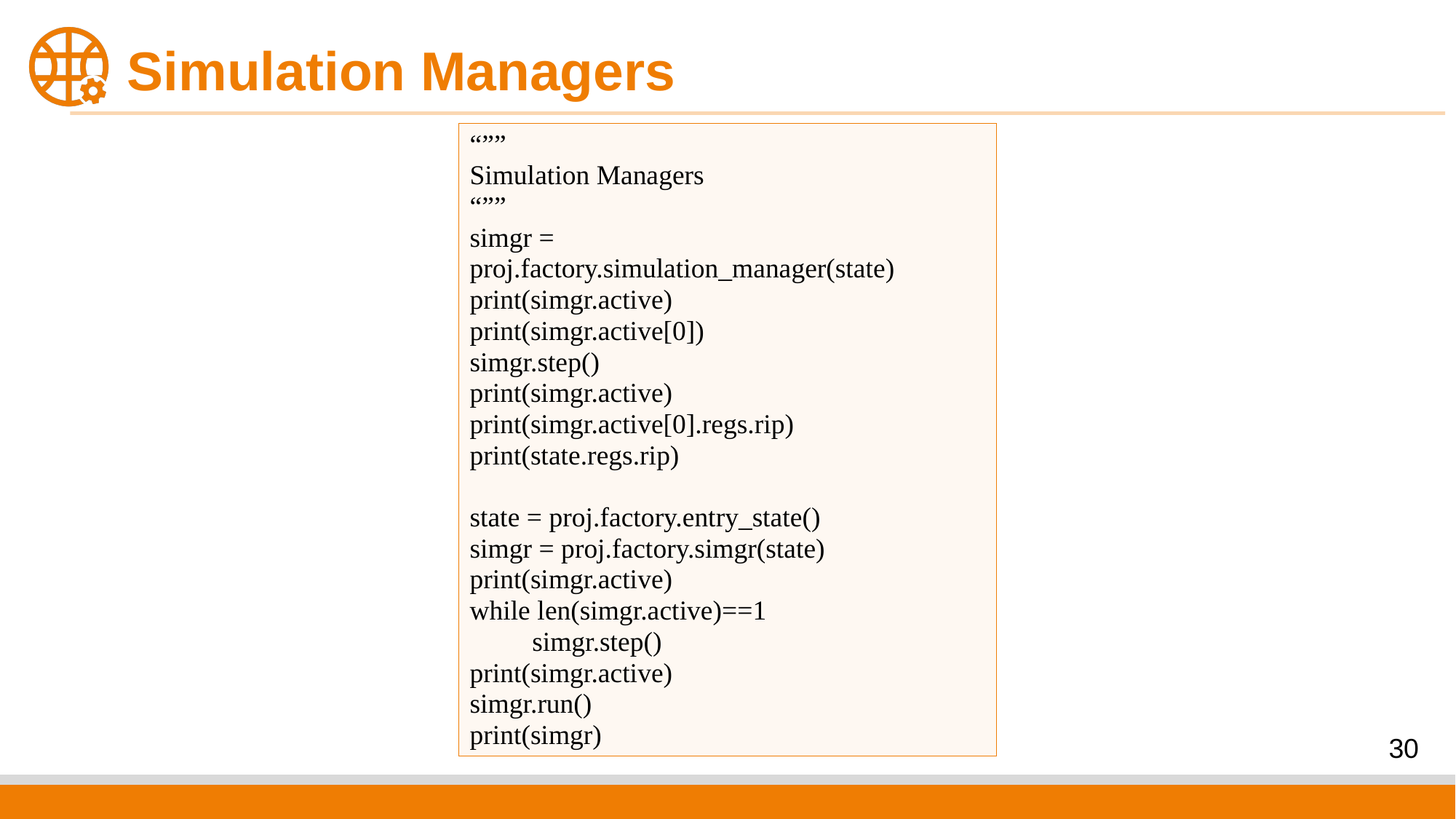

Simulation Managers
“””
Simulation Managers
“””
simgr = proj.factory.simulation_manager(state)
print(simgr.active)
print(simgr.active[0])
simgr.step()
print(simgr.active)
print(simgr.active[0].regs.rip)
print(state.regs.rip)

state = proj.factory.entry_state()
simgr = proj.factory.simgr(state)
print(simgr.active)
while len(simgr.active)==1
         simgr.step()
print(simgr.active)
simgr.run()
print(simgr)